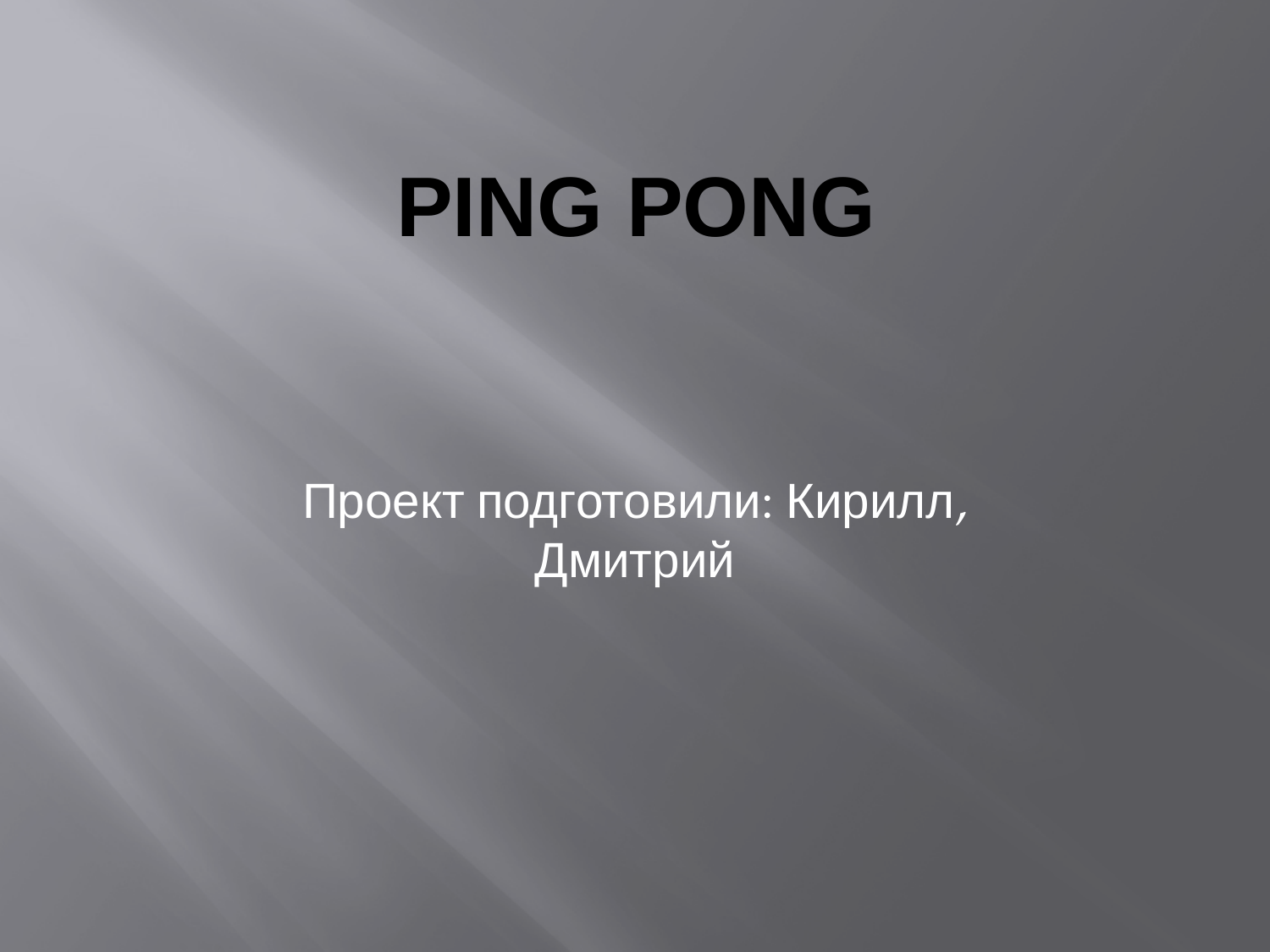

# Ping pong
Проект подготовили: Кирилл, Дмитрий